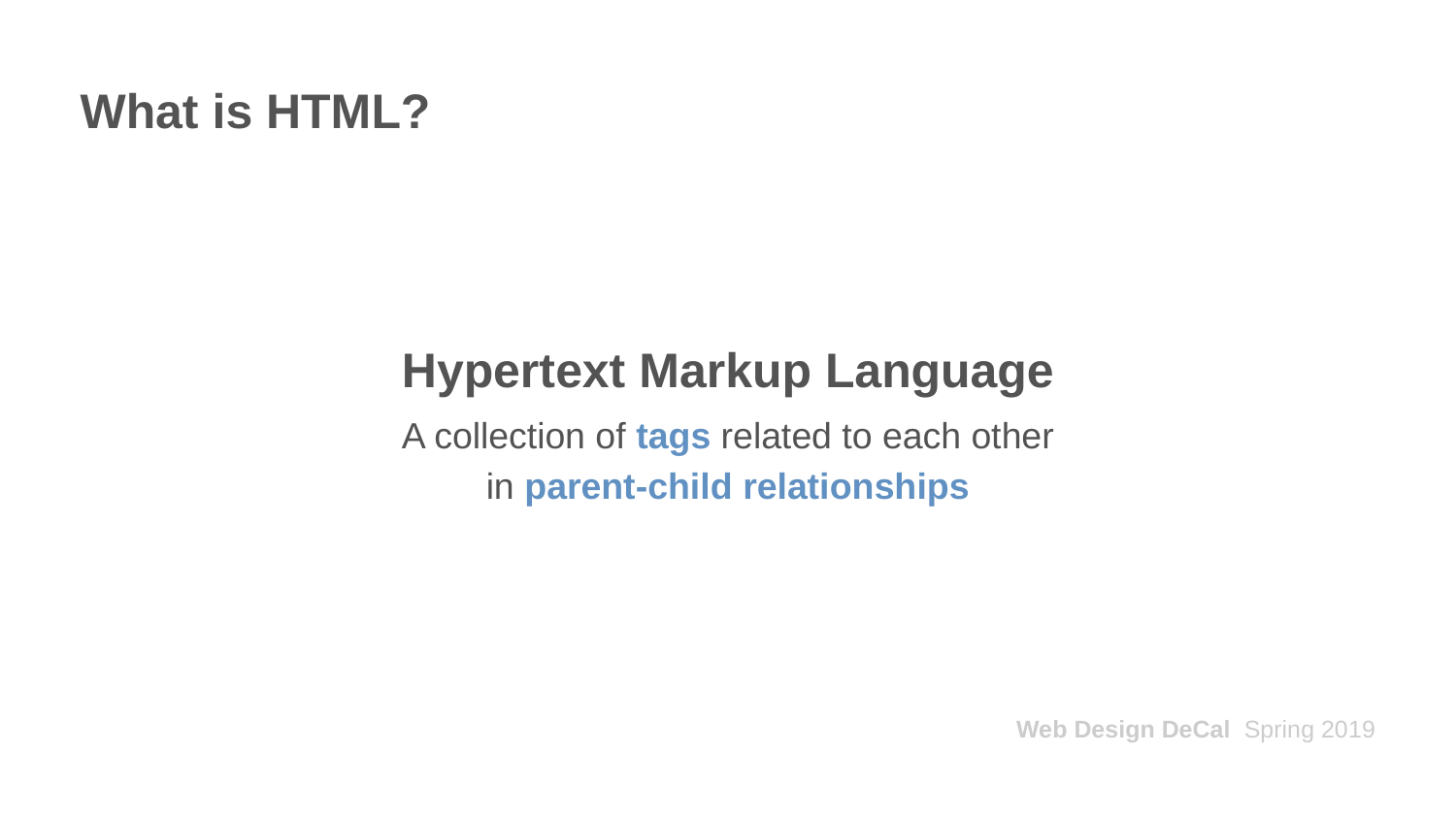

# What is HTML?
Hypertext Markup Language
A collection of tags related to each other
in parent-child relationships